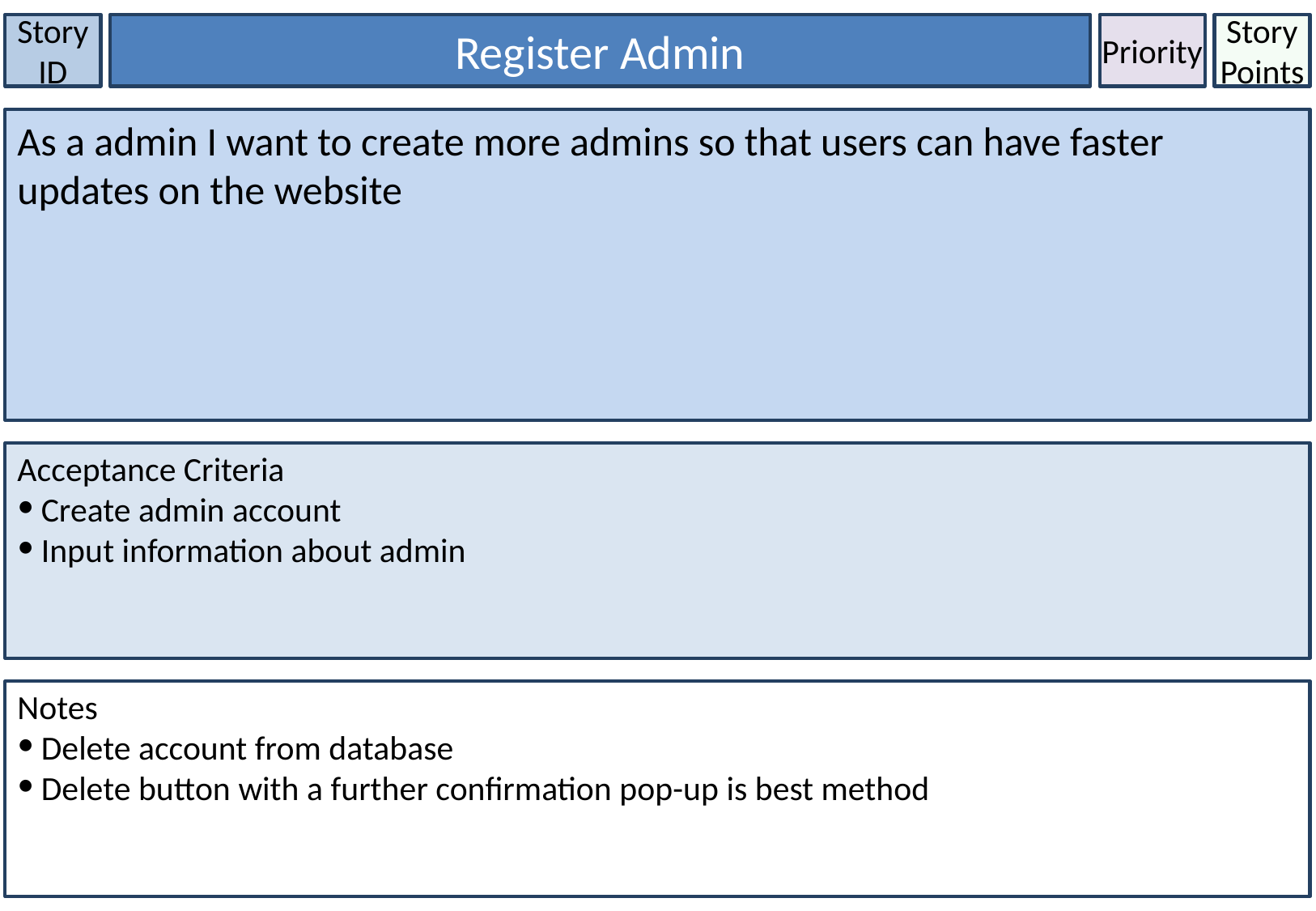

Story ID
Register Admin
Priority
Story Points
As a admin I want to create more admins so that users can have faster updates on the website
Acceptance Criteria
Create admin account
Input information about admin
Notes
Delete account from database
Delete button with a further confirmation pop-up is best method